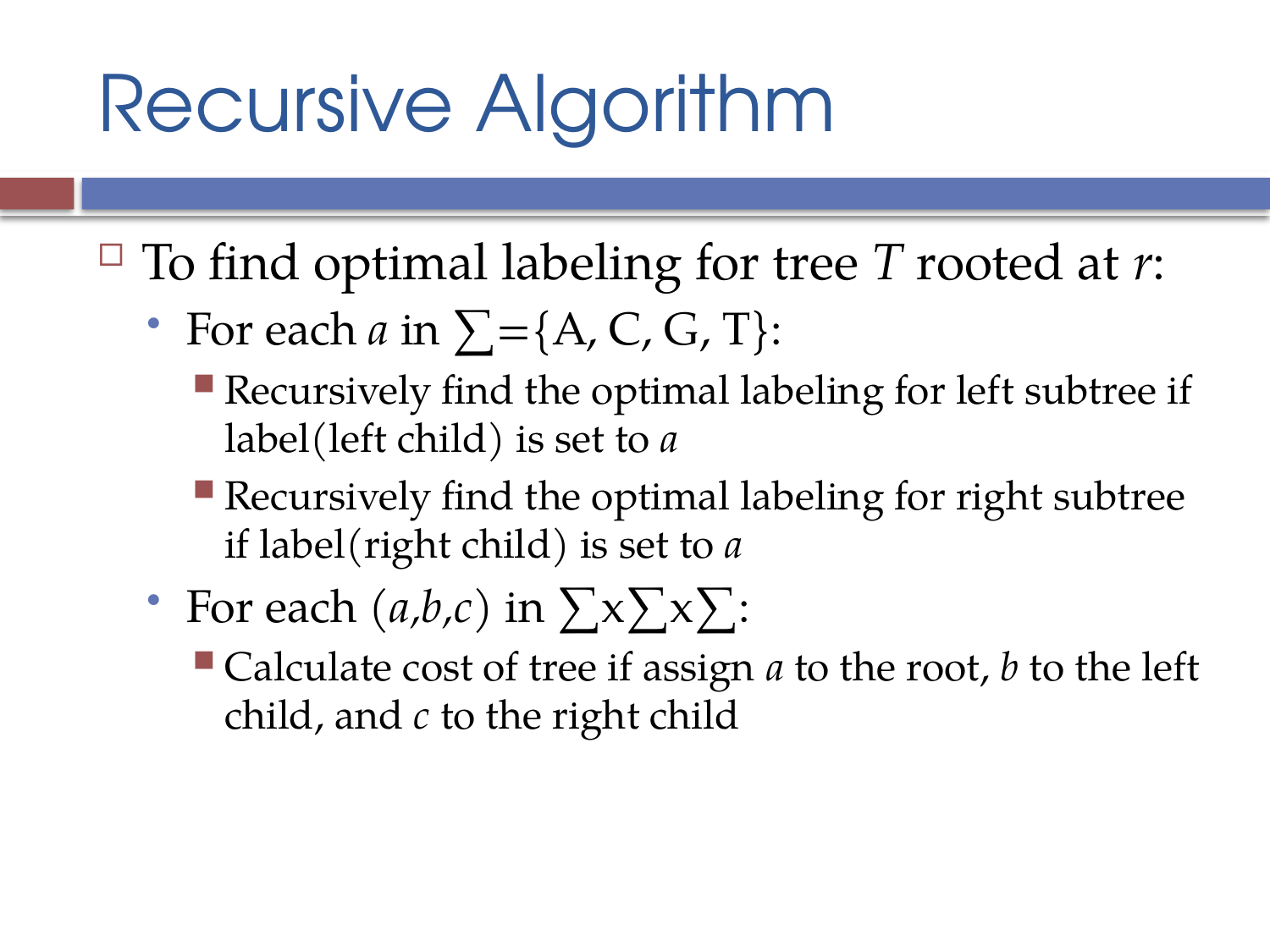

# Recursive Algorithm
To find optimal labeling for tree T rooted at r:
For each a in ∑={A, C, G, T}:
Recursively find the optimal labeling for left subtree if label(left child) is set to a
Recursively find the optimal labeling for right subtree if label(right child) is set to a
For each (a,b,c) in ∑x∑x∑:
Calculate cost of tree if assign a to the root, b to the left child, and c to the right child